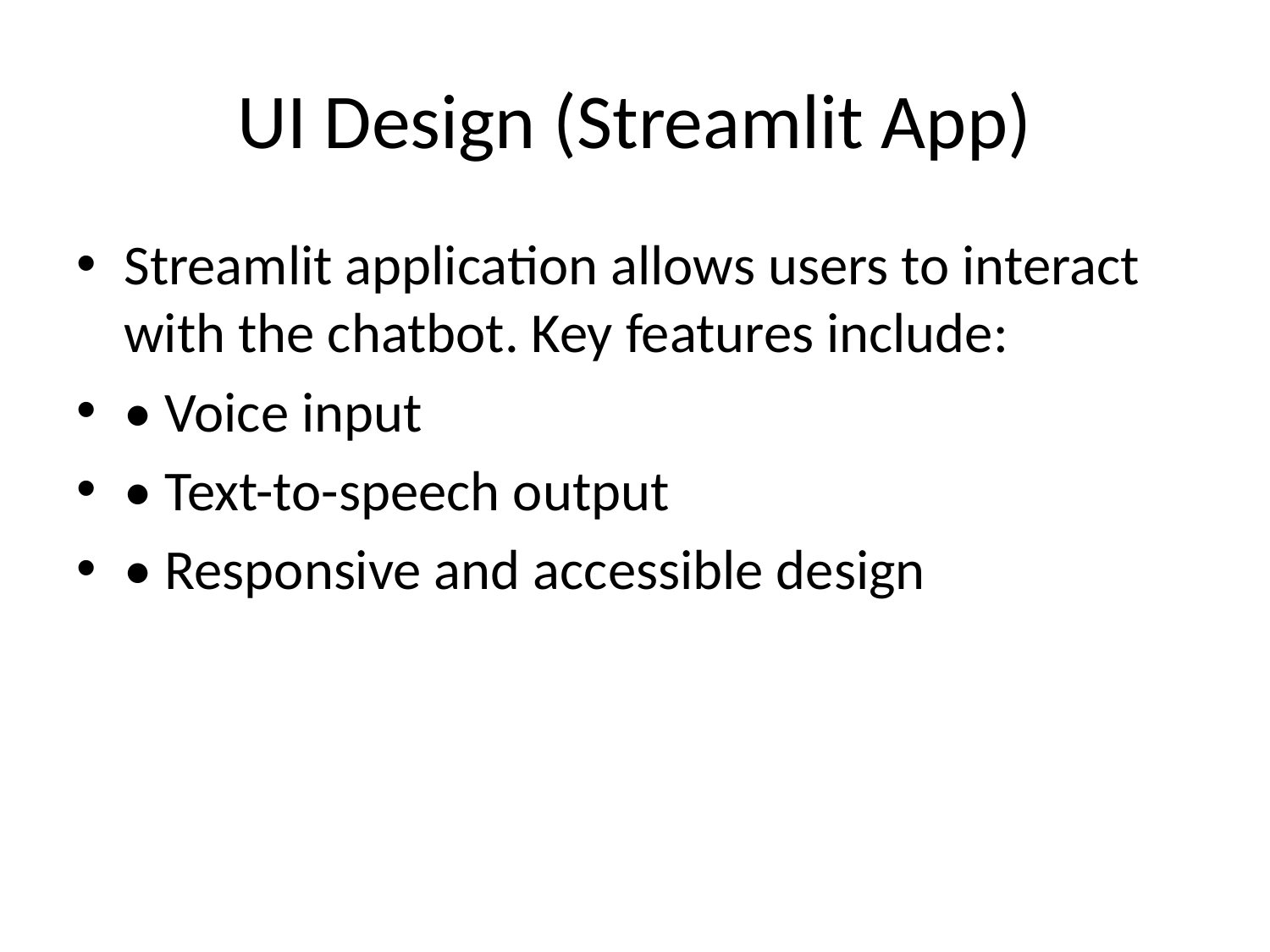

# UI Design (Streamlit App)
Streamlit application allows users to interact with the chatbot. Key features include:
• Voice input
• Text-to-speech output
• Responsive and accessible design